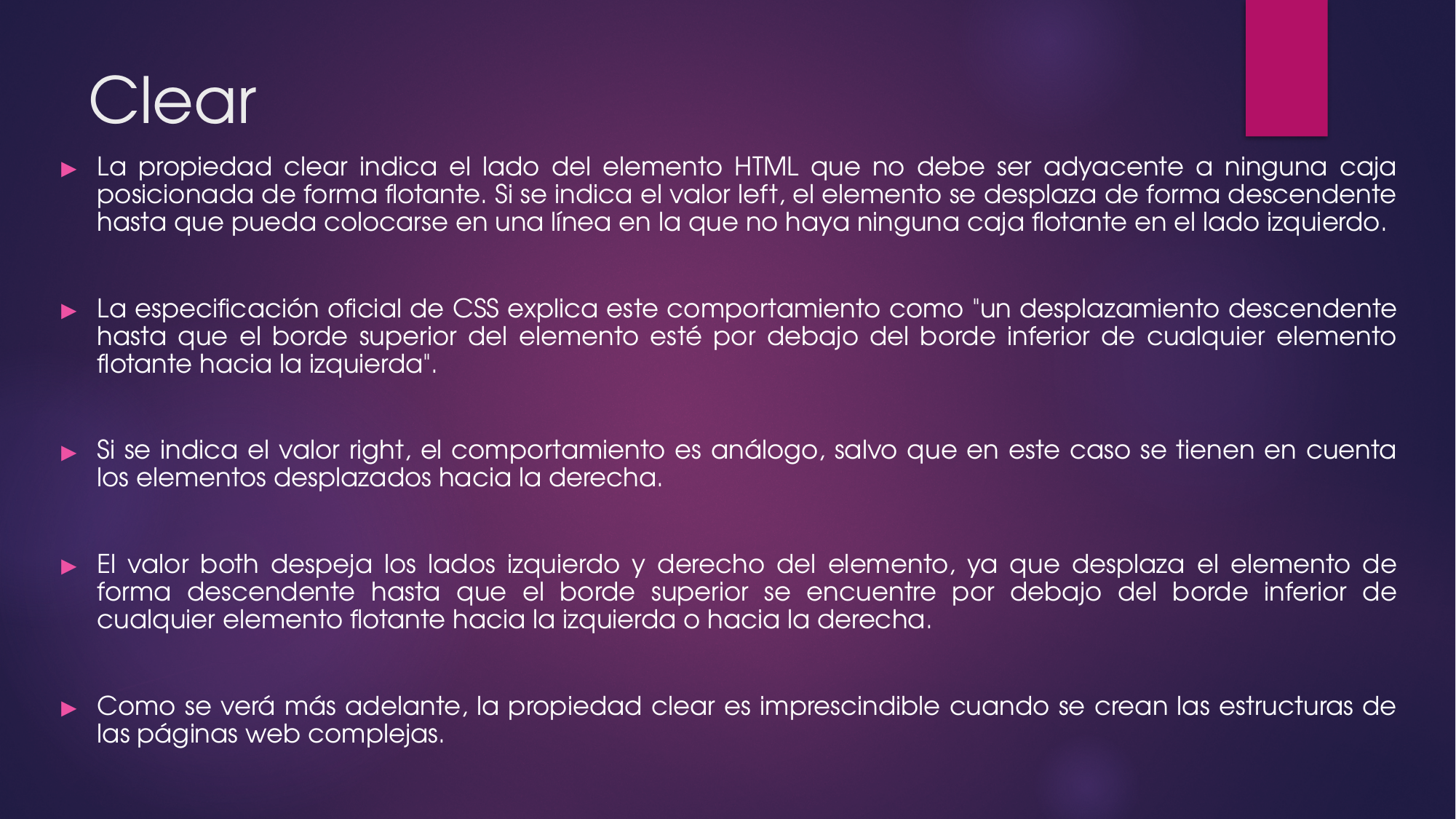

# Clear
La propiedad clear indica el lado del elemento HTML que no debe ser adyacente a ninguna caja posicionada de forma flotante. Si se indica el valor left, el elemento se desplaza de forma descendente hasta que pueda colocarse en una línea en la que no haya ninguna caja flotante en el lado izquierdo.

La especificación oficial de CSS explica este comportamiento como "un desplazamiento descendente hasta que el borde superior del elemento esté por debajo del borde inferior de cualquier elemento flotante hacia la izquierda".

Si se indica el valor right, el comportamiento es análogo, salvo que en este caso se tienen en cuenta los elementos desplazados hacia la derecha.

El valor both despeja los lados izquierdo y derecho del elemento, ya que desplaza el elemento de forma descendente hasta que el borde superior se encuentre por debajo del borde inferior de cualquier elemento flotante hacia la izquierda o hacia la derecha.

Como se verá más adelante, la propiedad clear es imprescindible cuando se crean las estructuras de las páginas web complejas.